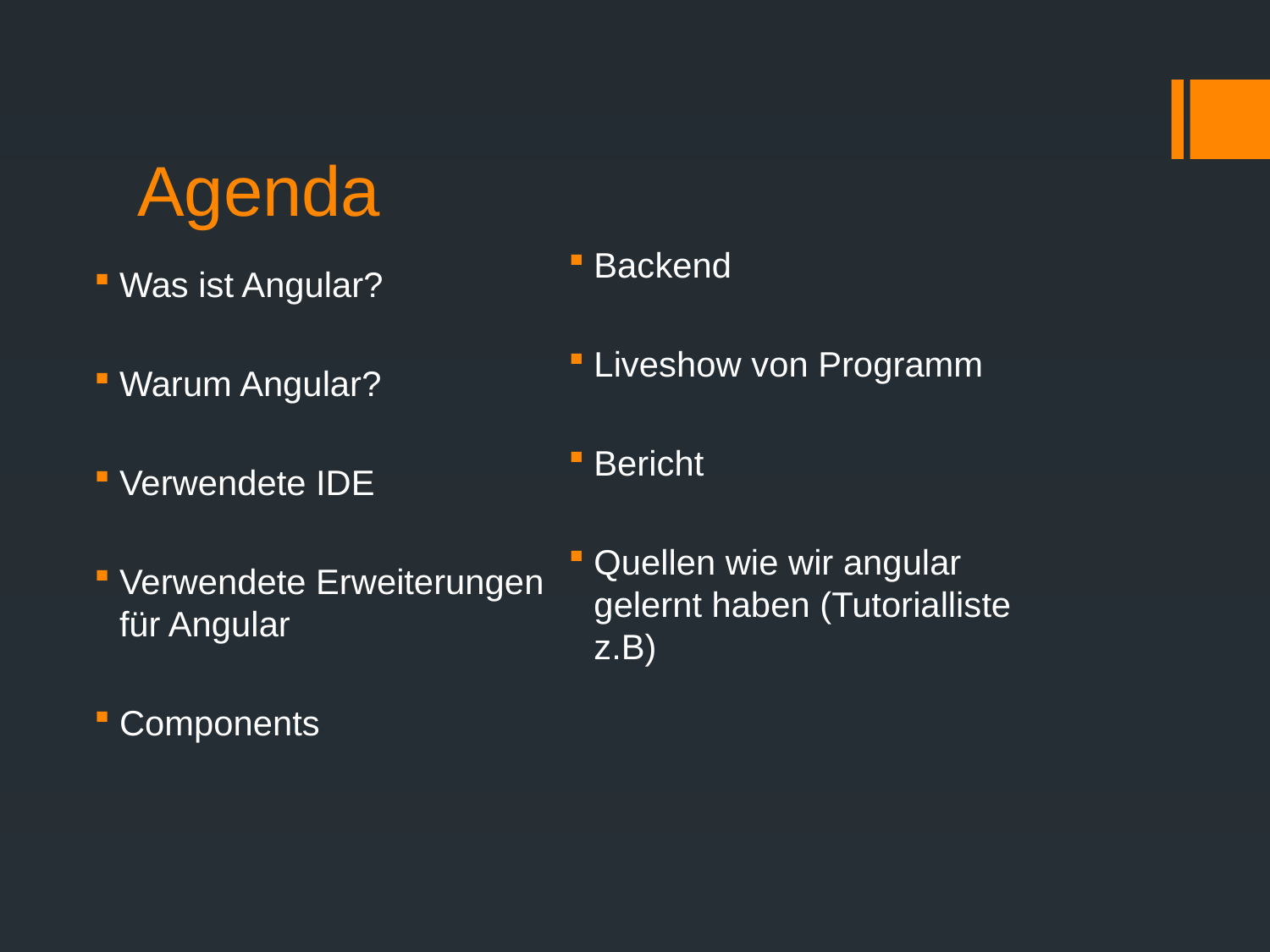

# Agenda
Backend

Liveshow von Programm

Bericht

Quellen wie wir angular gelernt haben (Tutorialliste z.B)

Was ist Angular?

Warum Angular?

Verwendete IDE

Verwendete Erweiterungen für Angular

Components